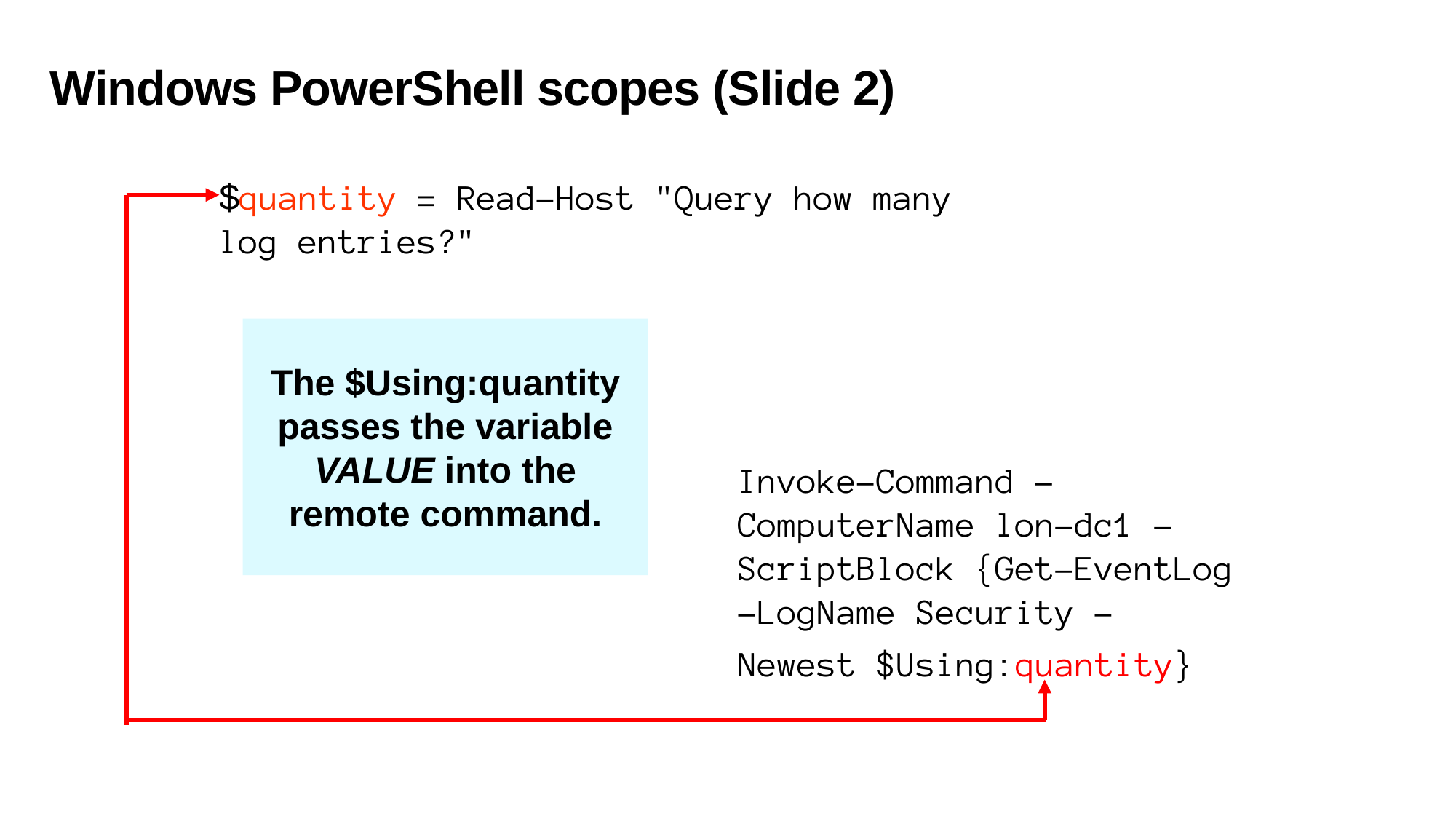

# Windows PowerShell scopes (Slide 2)
$quantity = Read-Host "Query how many log entries?"
The $Using:quantity passes the variable VALUE into the remote command.
Invoke-Command -ComputerName lon-dc1 -ScriptBlock {Get-EventLog -LogName Security –
Newest $Using:quantity}